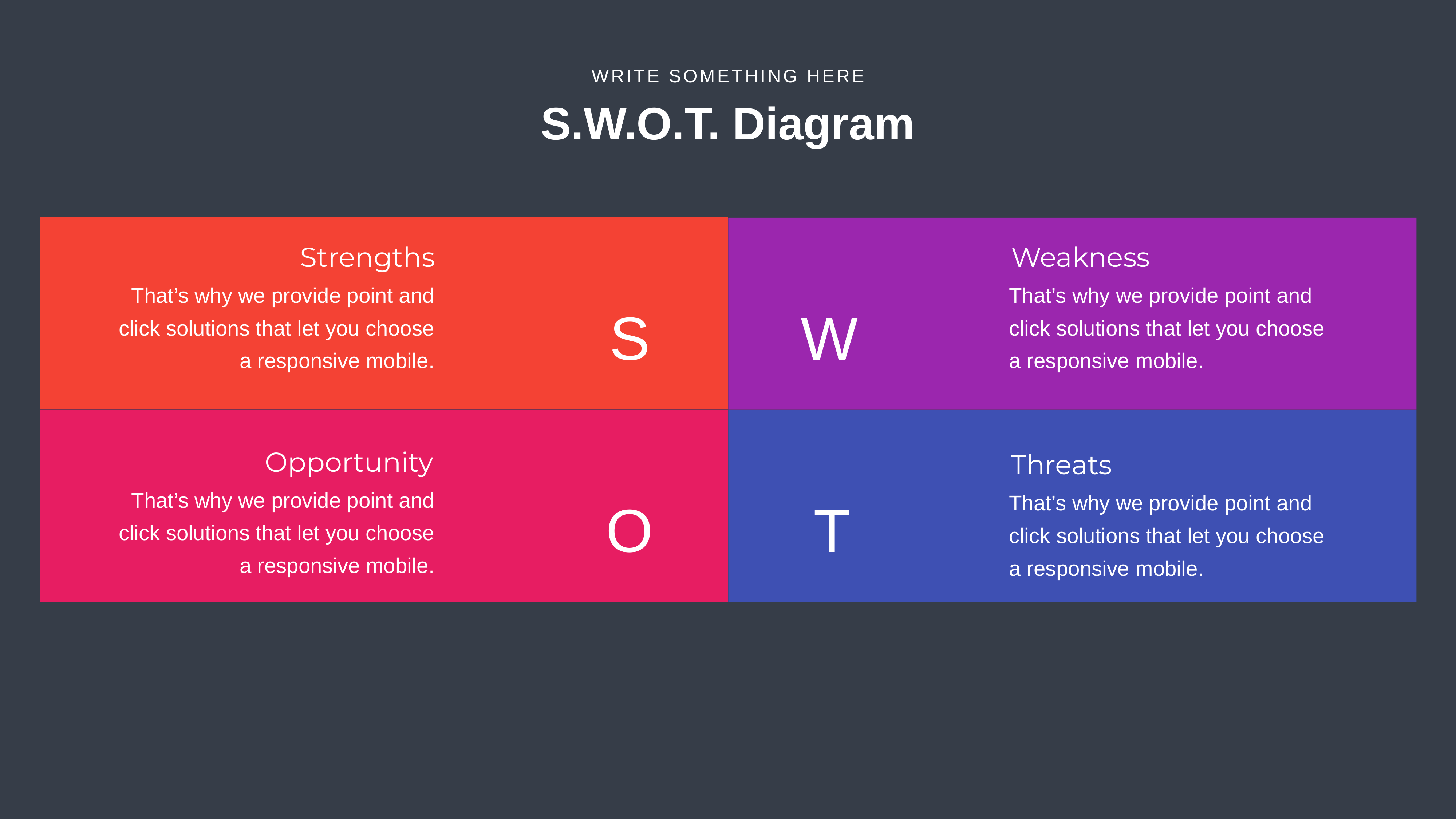

WRITE SOMETHING HERE
S.W.O.T. Diagram

Strengths
That’s why we provide point and click solutions that let you choose a responsive mobile.
Weakness
That’s why we provide point and click solutions that let you choose a responsive mobile.
W
S

Opportunity
That’s why we provide point and click solutions that let you choose a responsive mobile.
Threats
That’s why we provide point and click solutions that let you choose a responsive mobile.
O
T